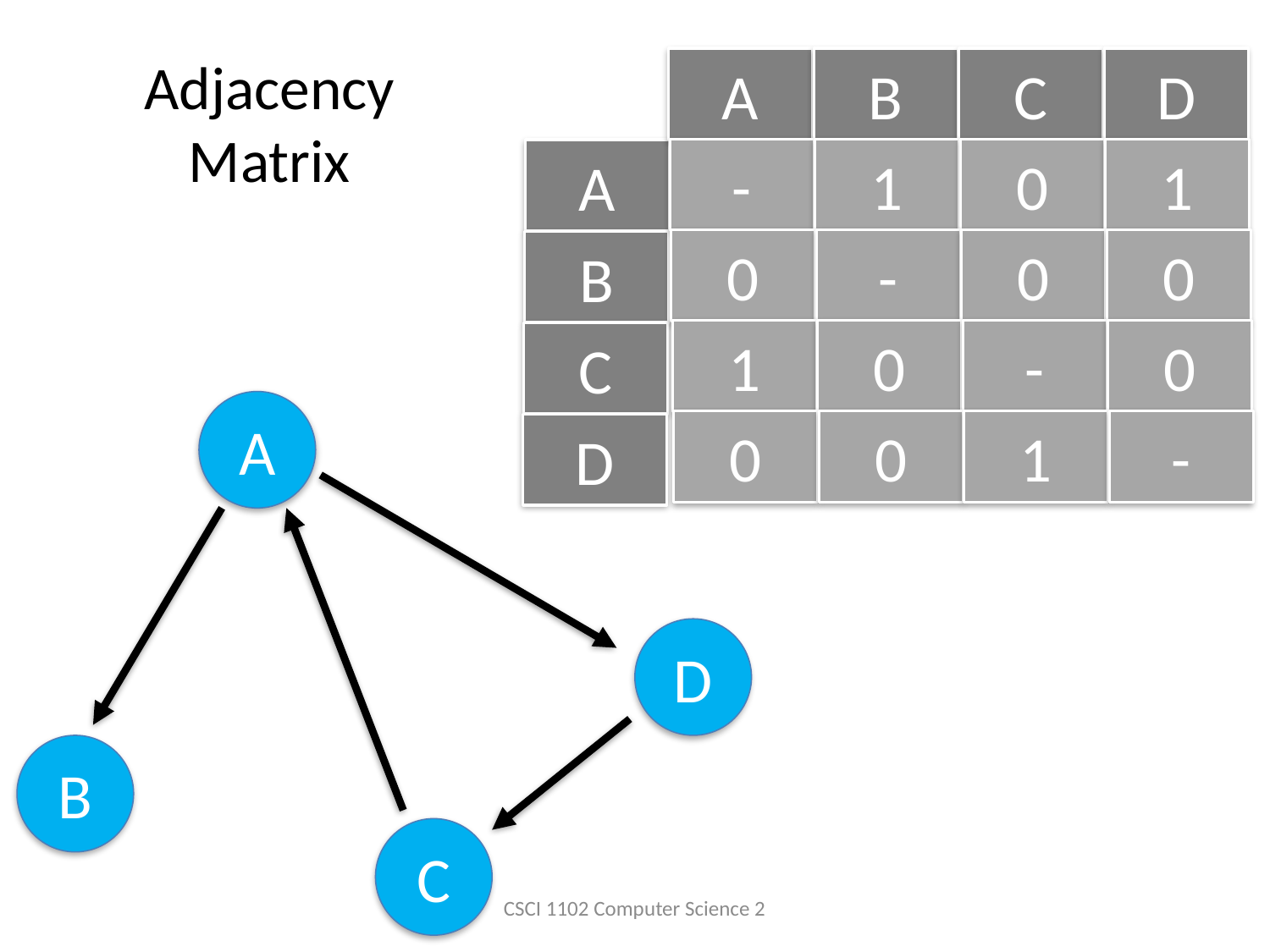

# Adjacency Matrix
A
B
C
D
-
1
0
1
A
0
-
0
0
B
1
0
-
0
C
A
0
0
1
-
D
D
B
C
CSCI 1102 Computer Science 2